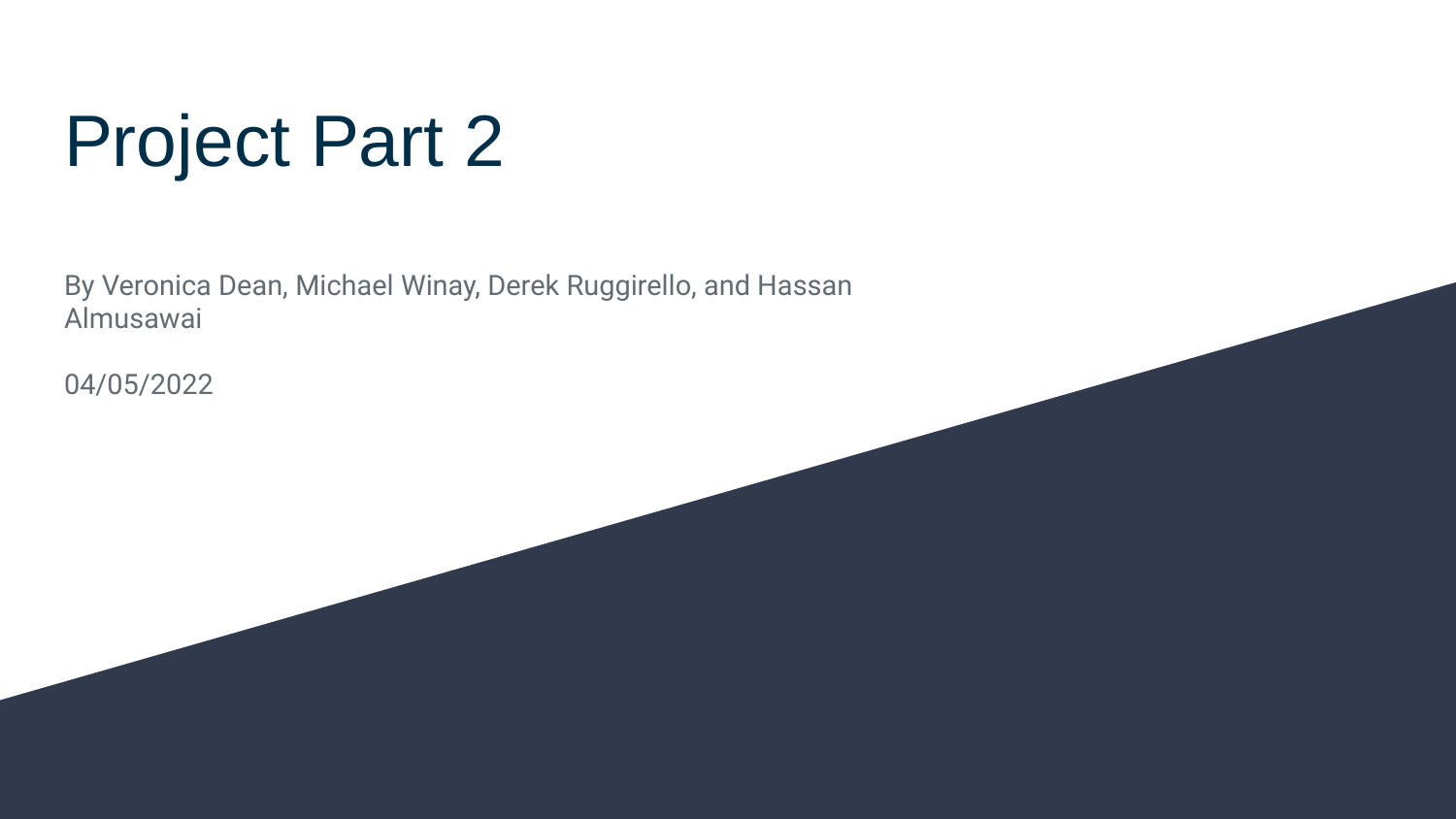

# Project Part 2
By Veronica Dean, Michael Winay, Derek Ruggirello, and Hassan Almusawai

04/05/2022